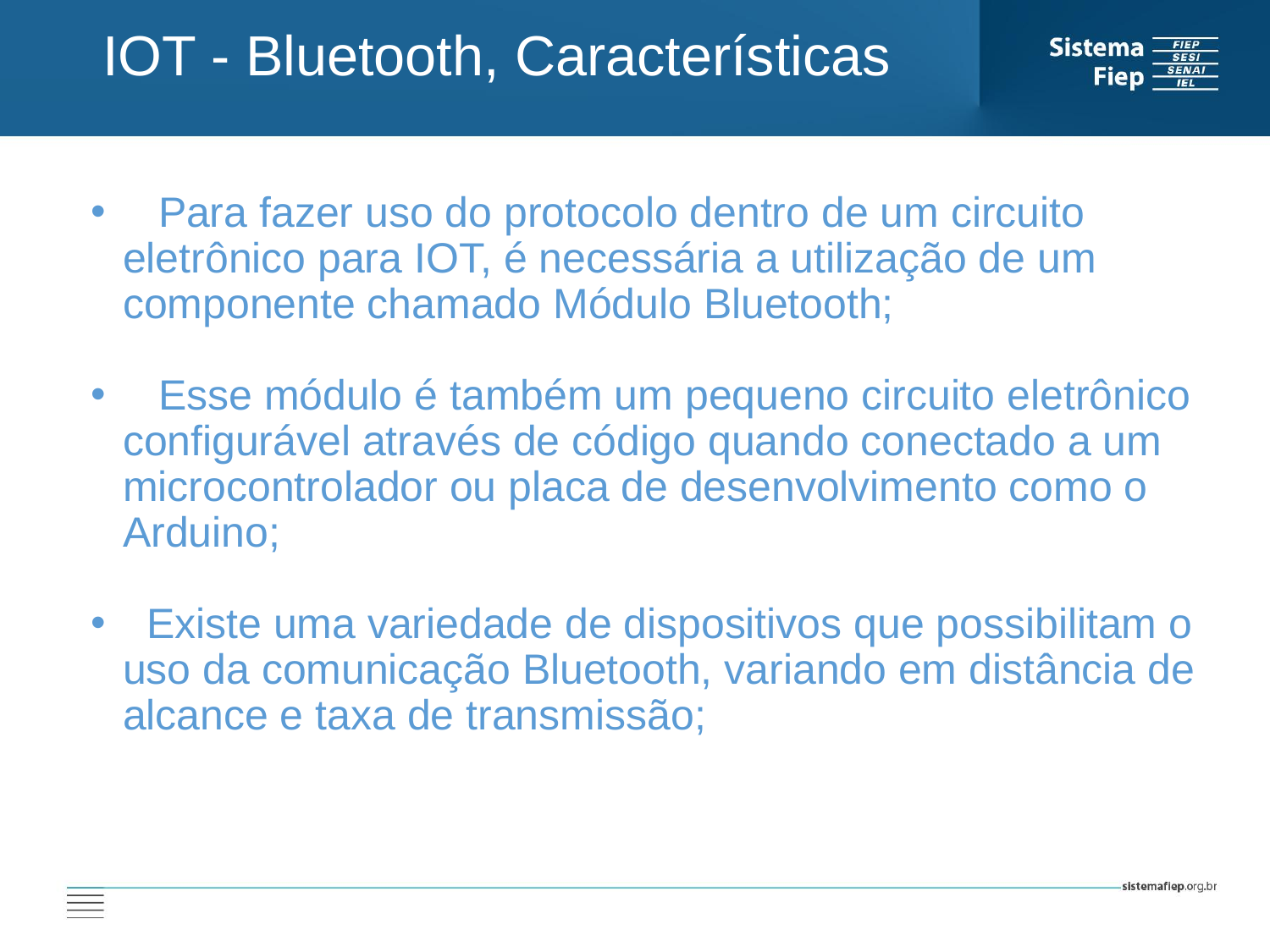

IOT - Bluetooth, Características

   Para fazer uso do protocolo dentro de um circuito eletrônico para IOT, é necessária a utilização de um componente chamado Módulo Bluetooth;

   Esse módulo é também um pequeno circuito eletrônico configurável através de código quando conectado a um microcontrolador ou placa de desenvolvimento como o Arduino;

  Existe uma variedade de dispositivos que possibilitam o uso da comunicação Bluetooth, variando em distância de alcance e taxa de transmissão;
AT